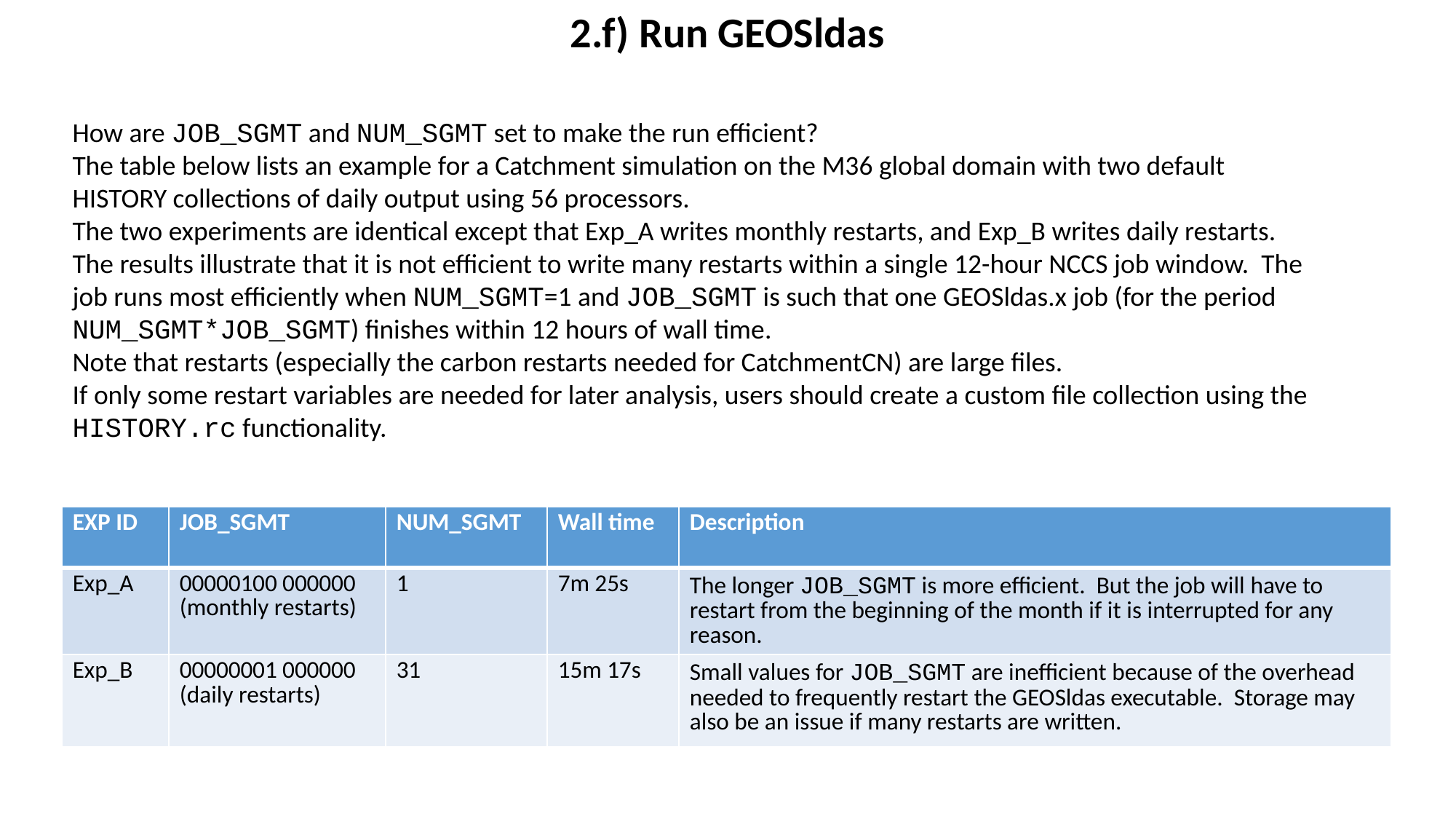

2.f) Run GEOSldas
How are JOB_SGMT and NUM_SGMT set to make the run efficient?
The table below lists an example for a Catchment simulation on the M36 global domain with two default HISTORY collections of daily output using 56 processors.
The two experiments are identical except that Exp_A writes monthly restarts, and Exp_B writes daily restarts.
The results illustrate that it is not efficient to write many restarts within a single 12-hour NCCS job window.  The job runs most efficiently when NUM_SGMT=1 and JOB_SGMT is such that one GEOSldas.x job (for the period NUM_SGMT*JOB_SGMT) finishes within 12 hours of wall time.
Note that restarts (especially the carbon restarts needed for CatchmentCN) are large files.
If only some restart variables are needed for later analysis, users should create a custom file collection using the HISTORY.rc functionality.
| EXP ID | JOB\_SGMT | NUM\_SGMT | Wall time | Description |
| --- | --- | --- | --- | --- |
| Exp\_A | 00000100 000000 (monthly restarts) | 1 | 7m 25s | The longer JOB\_SGMT is more efficient. But the job will have to restart from the beginning of the month if it is interrupted for any reason. |
| Exp\_B | 00000001 000000 (daily restarts) | 31 | 15m 17s | Small values for JOB\_SGMT are inefficient because of the overhead needed to frequently restart the GEOSldas executable. Storage may also be an issue if many restarts are written. |